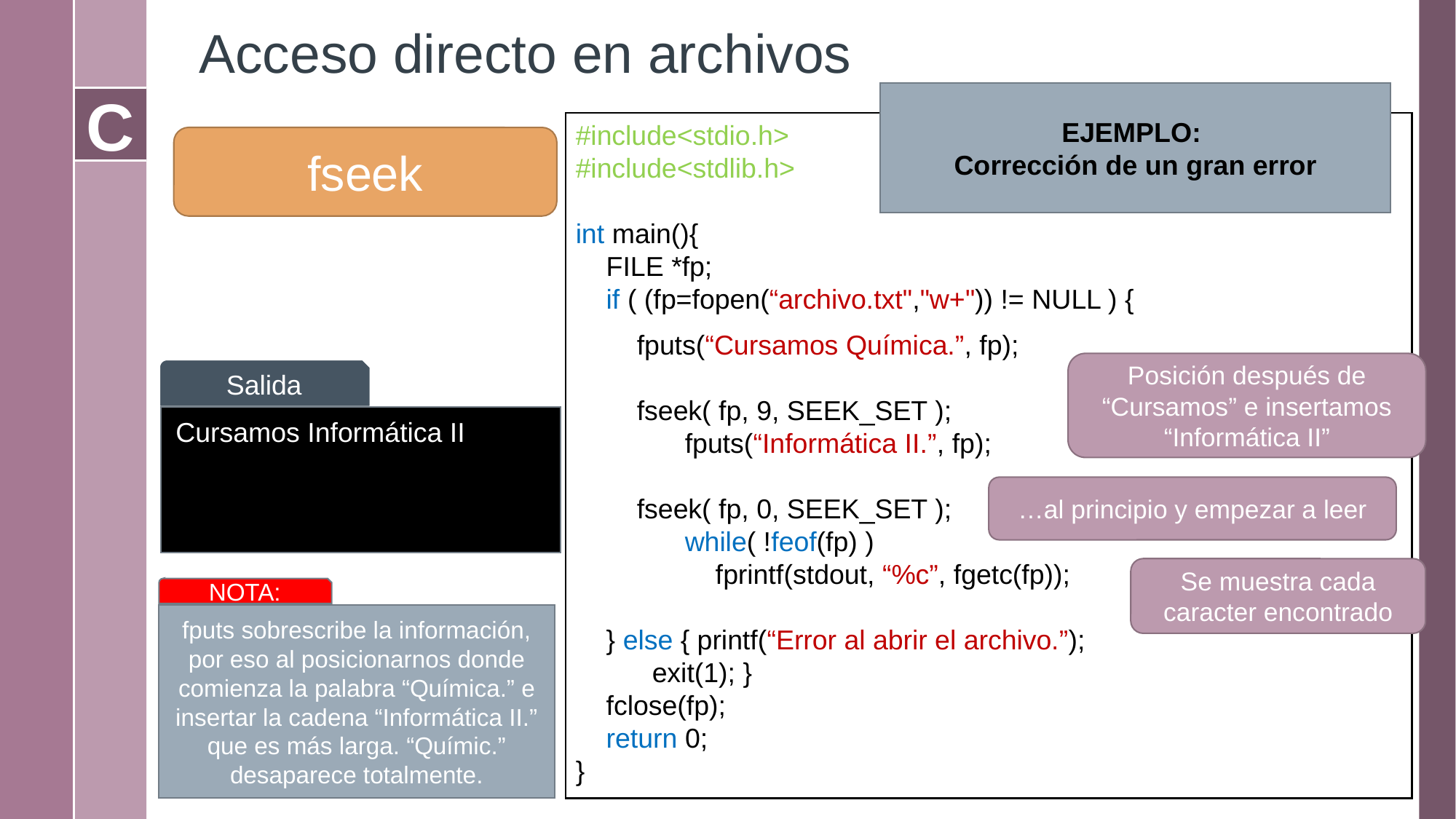

# Acceso directo en archivos
EJEMPLO:
Corrección de un gran error
#include<stdio.h>
#include<stdlib.h>

int main(){
    FILE *fp;
    if ( (fp=fopen(“archivo.txt","w+")) != NULL ) {

        fputs(“Cursamos Química.”, fp);

        fseek( fp, 9, SEEK_SET );
	fputs(“Informática II.”, fp);

        fseek( fp, 0, SEEK_SET );
	while( !feof(fp) )
 	    fprintf(stdout, “%c”, fgetc(fp));

    } else { printf(“Error al abrir el archivo.”);
          exit(1); }
    fclose(fp);
    return 0;
}

fseek
Posición después de “Cursamos” e insertamos “Informática II”
Salida

Cursamos Informática II
…al principio y empezar a leer
Se muestra cada caracter encontrado
NOTA:
fputs sobrescribe la información, por eso al posicionarnos donde comienza la palabra “Química.” e insertar la cadena “Informática II.” que es más larga. “Químic.” desaparece totalmente.